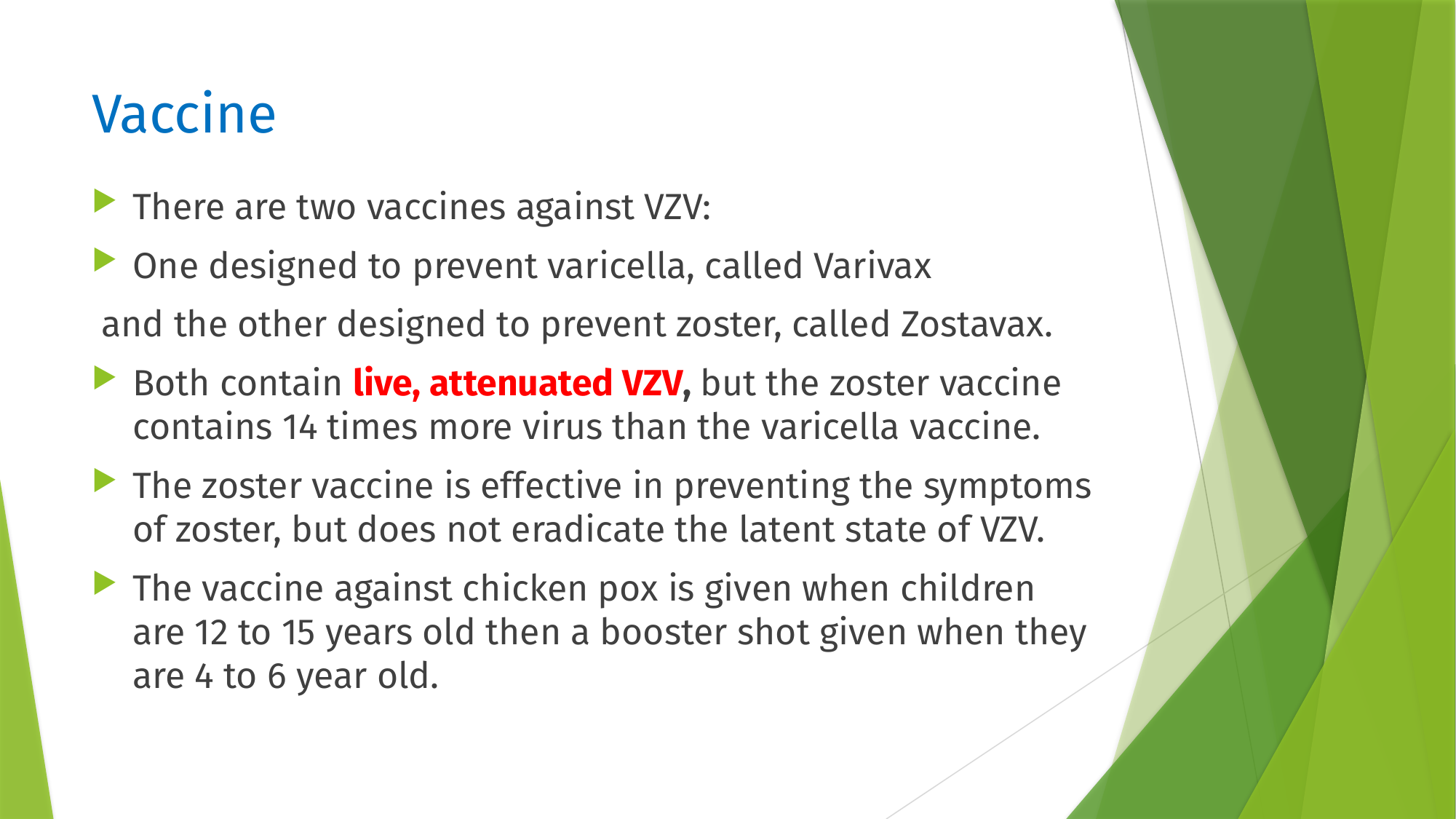

# Vaccine
There are two vaccines against VZV:
One designed to prevent varicella, called Varivax
 and the other designed to prevent zoster, called Zostavax.
Both contain live, attenuated VZV, but the zoster vaccine contains 14 times more virus than the varicella vaccine.
The zoster vaccine is effective in preventing the symptoms of zoster, but does not eradicate the latent state of VZV.
The vaccine against chicken pox is given when children are 12 to 15 years old then a booster shot given when they are 4 to 6 year old.